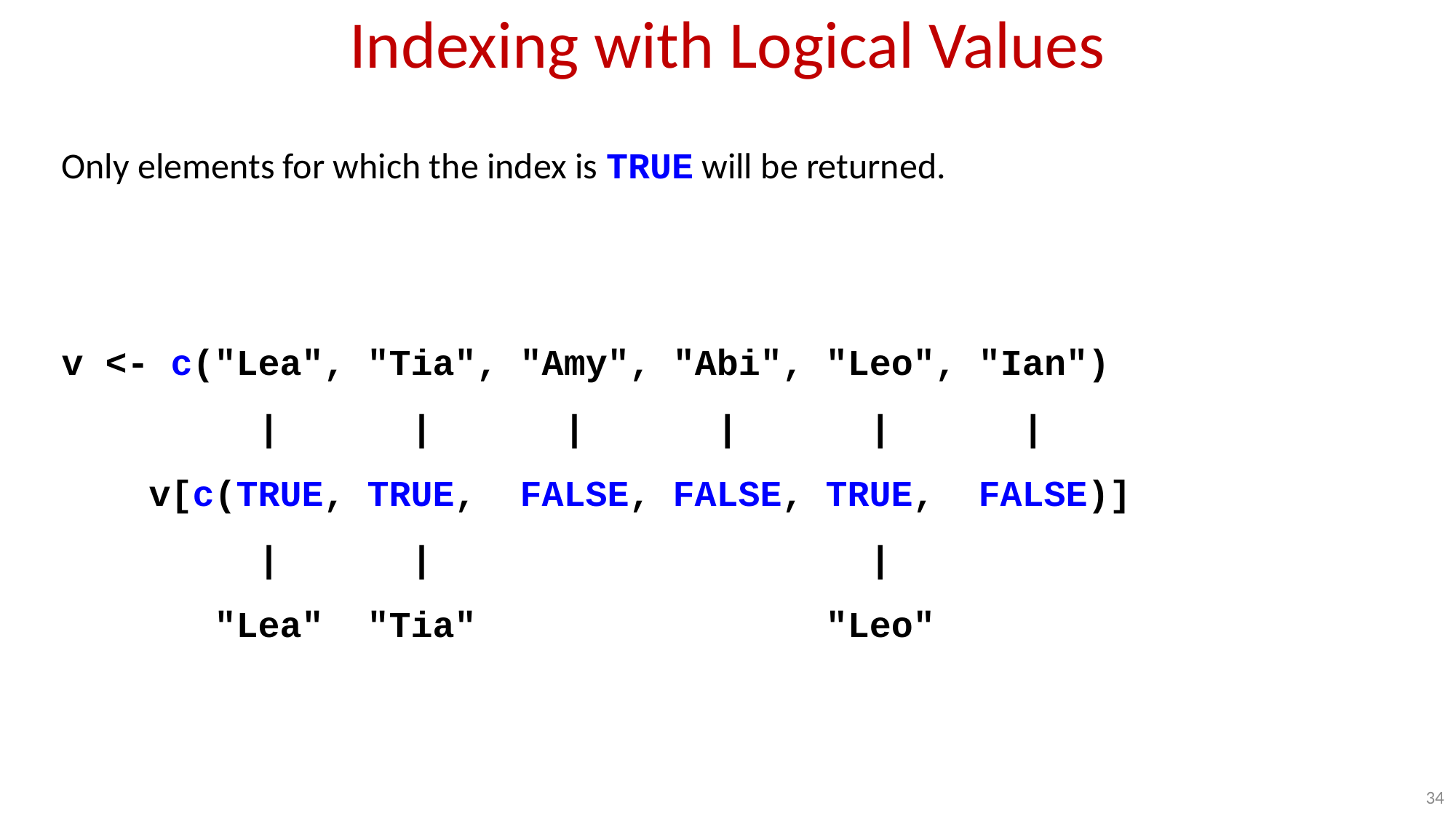

Indexing with Logical Values
Only elements for which the index is TRUE will be returned.

v <- c("Lea", "Tia", "Amy", "Abi", "Leo", "Ian")
         |      |      |      |      |      |
    v[c(TRUE, TRUE,  FALSE, FALSE, TRUE,  FALSE)]
         |      |                    |
       "Lea"  "Tia"                "Leo"
34